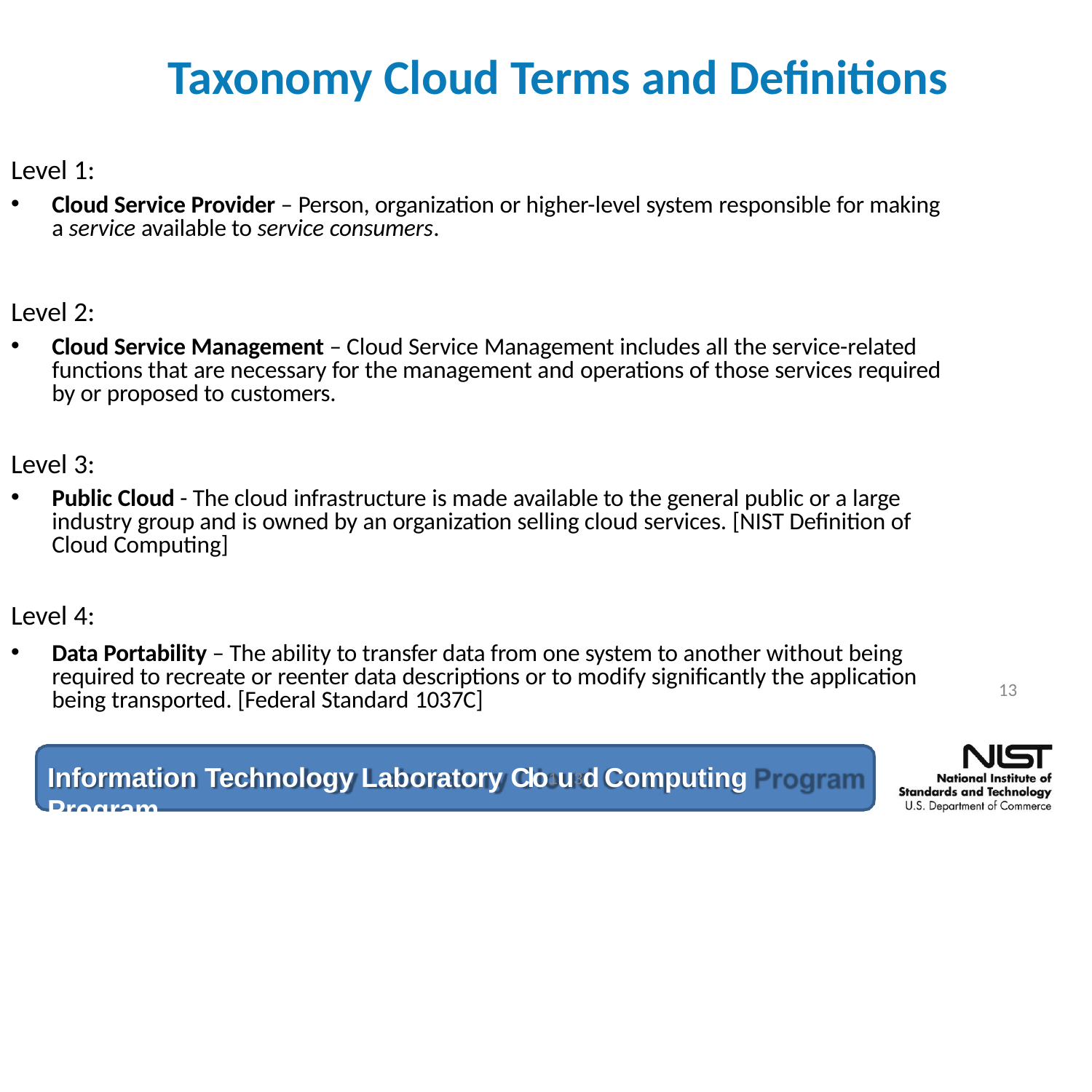

# Taxonomy Cloud Terms and Definitions
Level 1:
Cloud Service Provider – Person, organization or higher-level system responsible for making  a service available to service consumers.

Level 2:
Cloud Service Management – Cloud Service Management includes all the service-related  functions that are necessary for the management and operations of those services required  by or proposed to customers.

Level 3:
Public Cloud - The cloud infrastructure is made available to the general public or a large  industry group and is owned by an organization selling cloud services. [NIST Definition of  Cloud Computing]

Level 4:
Data Portability – The ability to transfer data from one system to another without being  required to recreate or reenter data descriptions or to modify significantly the application  being transported. [Federal Standard 1037C]
13
Information Technology Laboratory Clo1u3d Computing Program